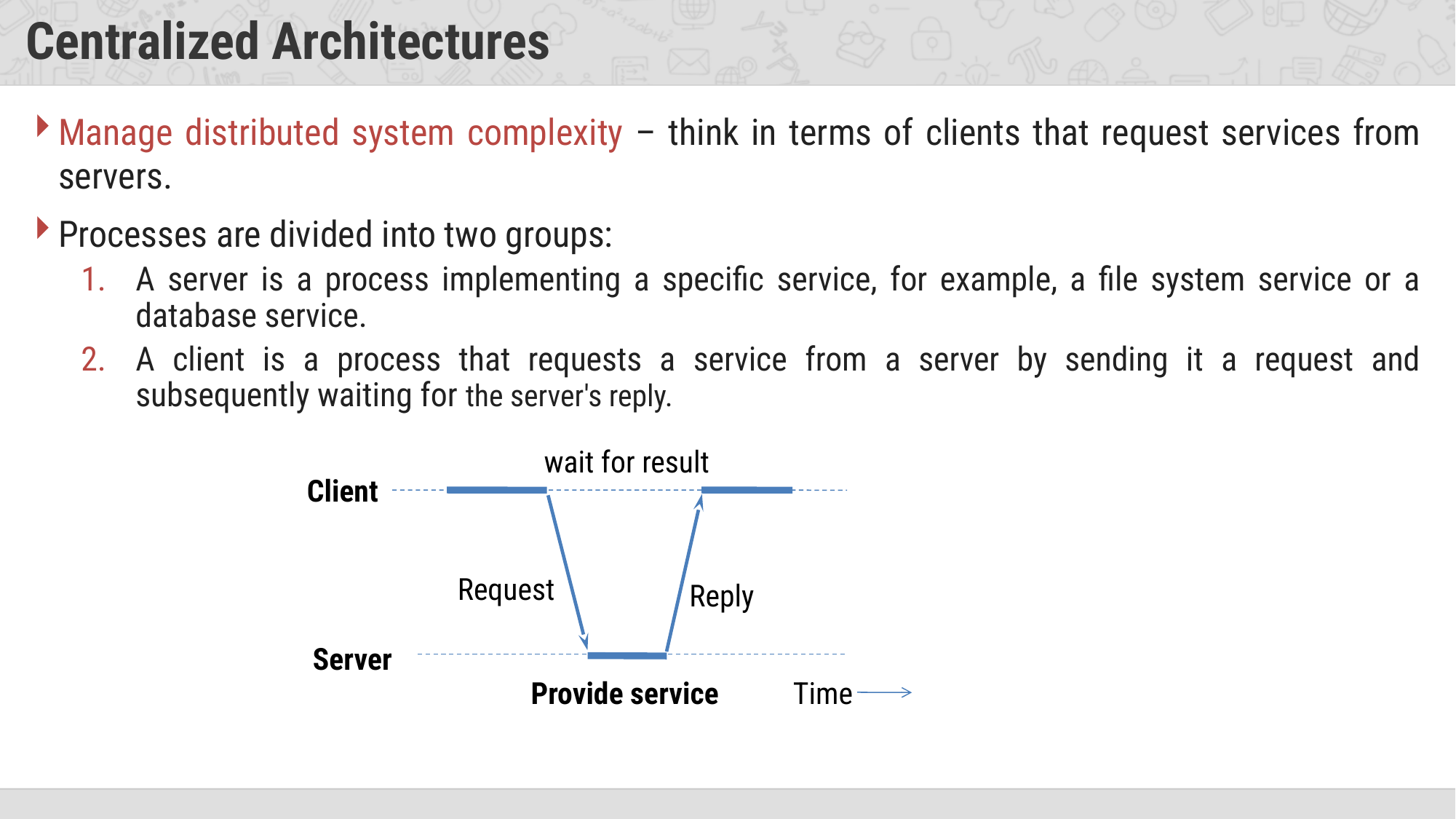

# Centralized Architectures
Manage distributed system complexity – think in terms of clients that request services from servers.
Processes are divided into two groups:
A server is a process implementing a specific service, for example, a file system service or a database service.
A client is a process that requests a service from a server by sending it a request and subsequently waiting for the server's reply.
wait for result
Client
Request
Reply
Server
Provide service
Time